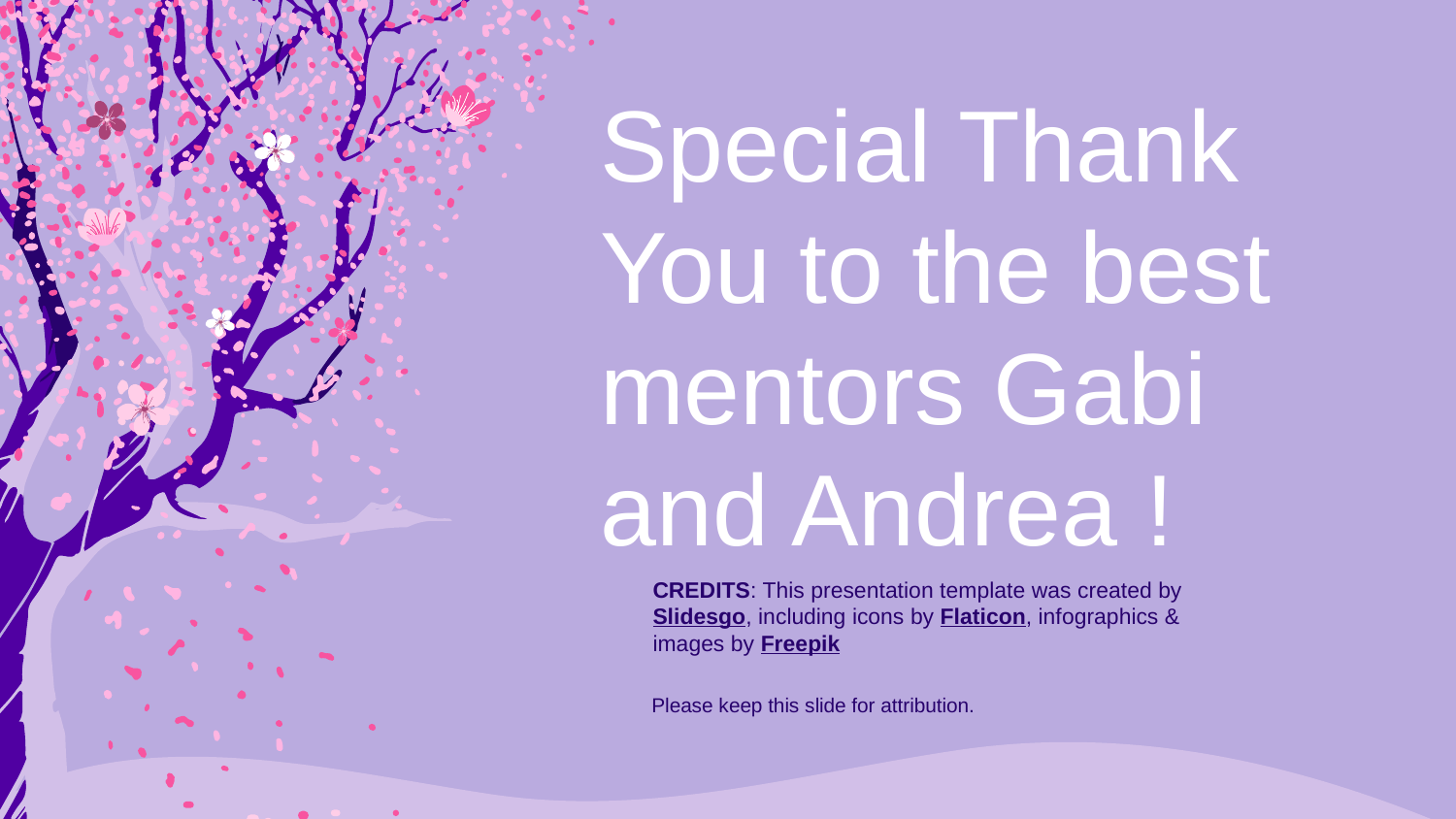

# Special Thank You to the best mentors Gabi and Andrea !
Please keep this slide for attribution.